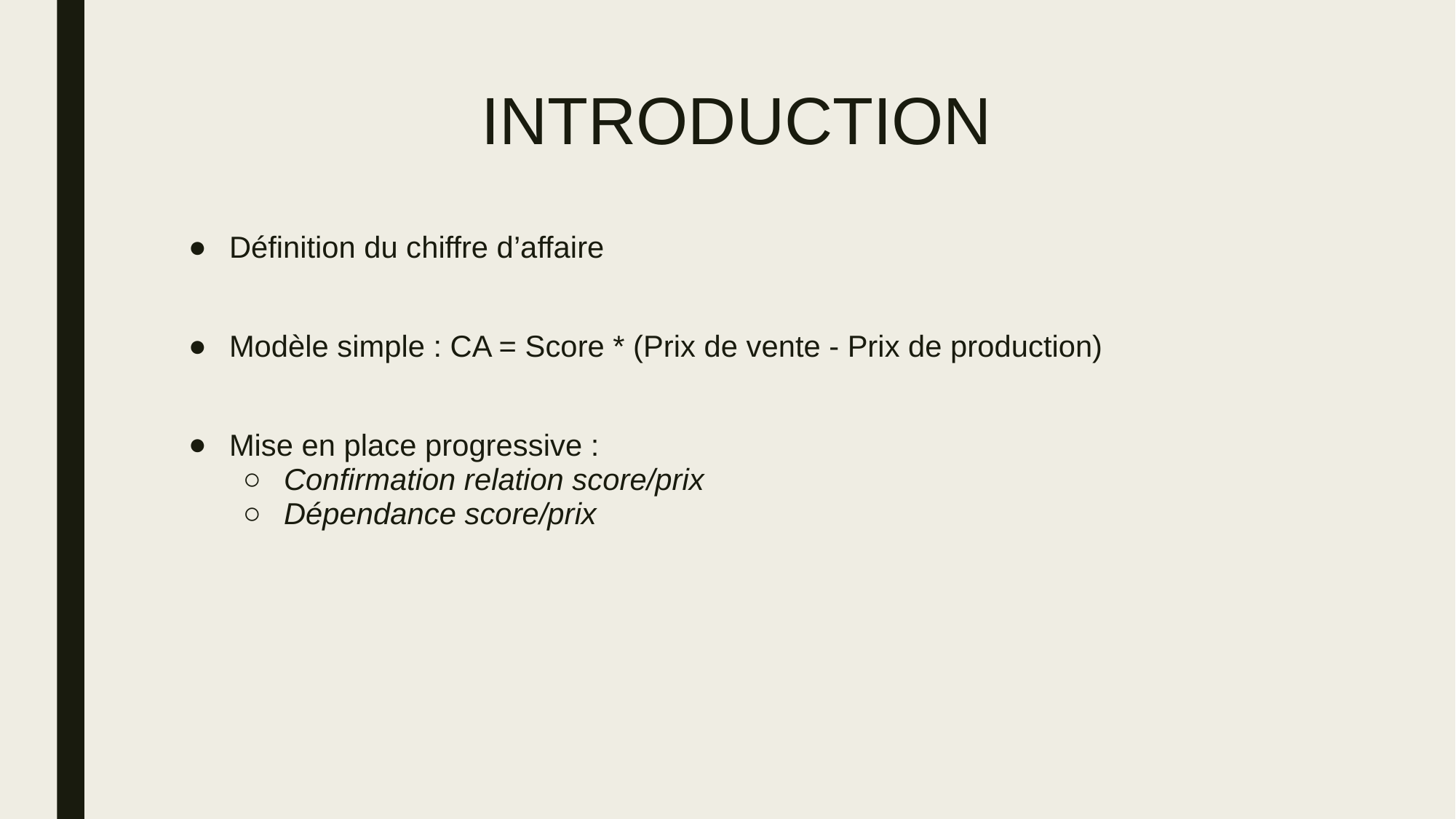

# INTRODUCTION
Définition du chiffre d’affaire

Modèle simple : CA = Score * (Prix de vente - Prix de production)

Mise en place progressive :
Confirmation relation score/prix
Dépendance score/prix